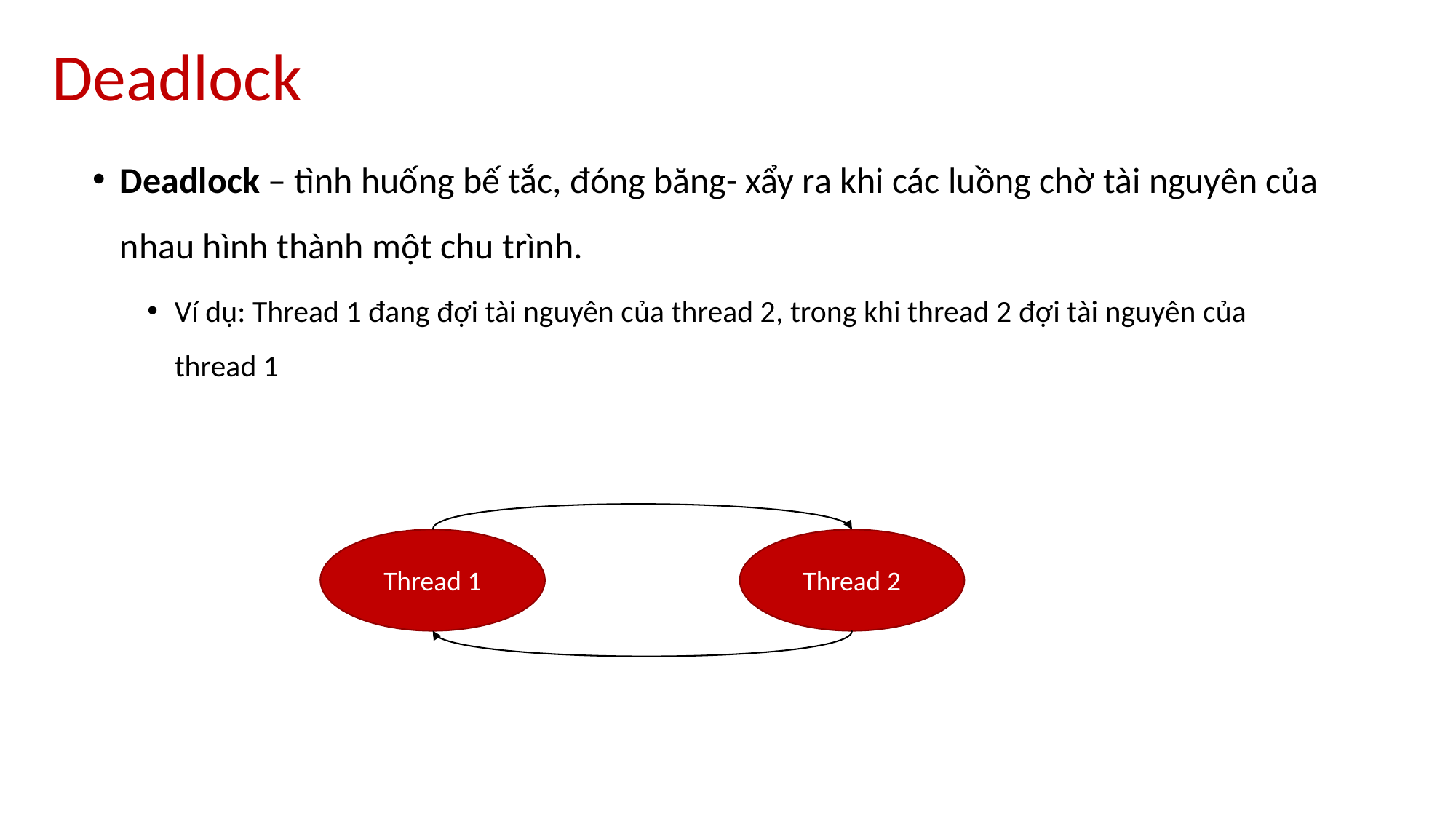

Deadlock
Deadlock – tình huống bế tắc, đóng băng- xẩy ra khi các luồng chờ tài nguyên của nhau hình thành một chu trình.
Ví dụ: Thread 1 đang đợi tài nguyên của thread 2, trong khi thread 2 đợi tài nguyên của thread 1
Thread 1
Thread 2